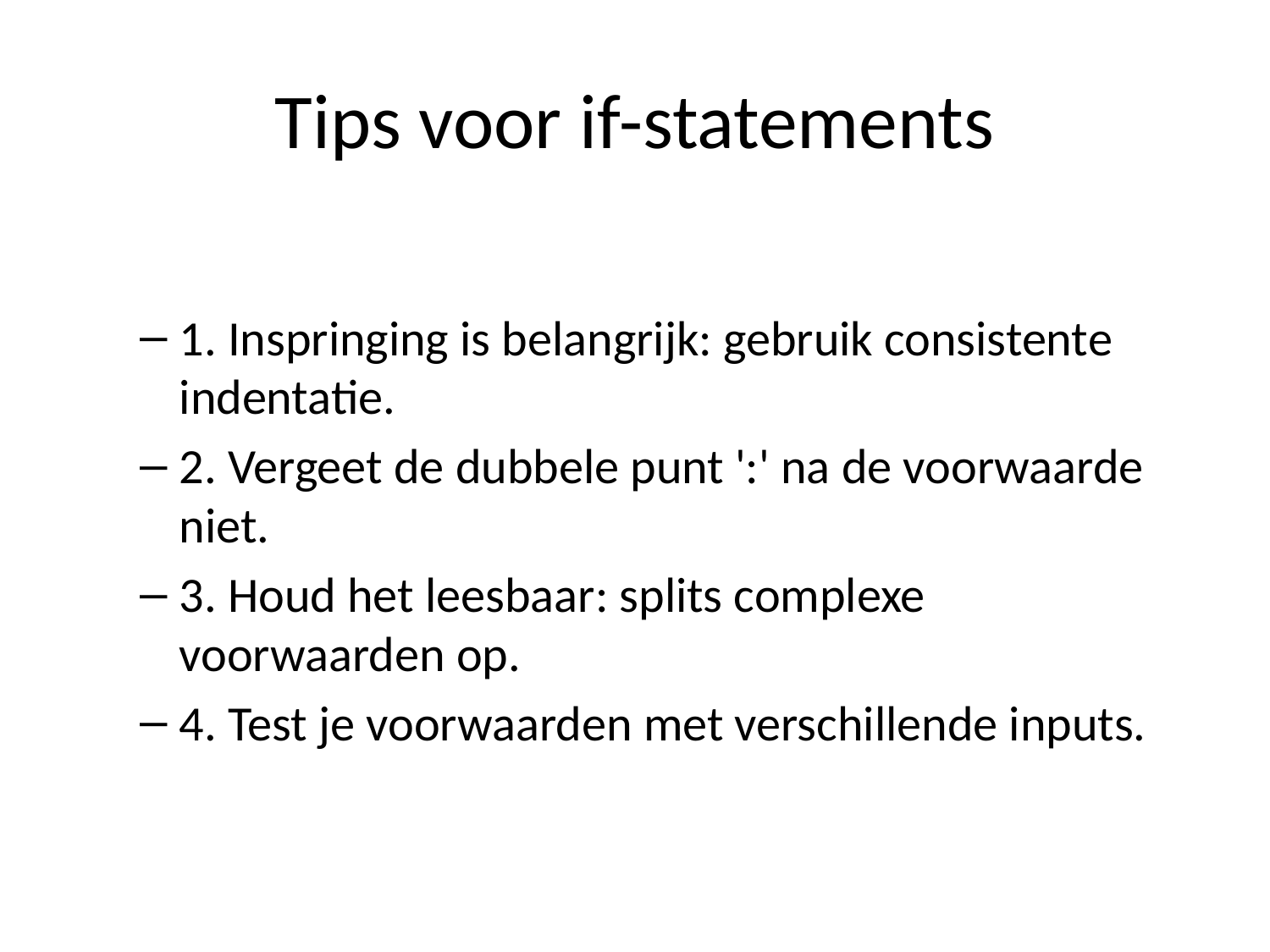

# Tips voor if-statements

1. Inspringing is belangrijk: gebruik consistente indentatie.
2. Vergeet de dubbele punt ':' na de voorwaarde niet.
3. Houd het leesbaar: splits complexe voorwaarden op.
4. Test je voorwaarden met verschillende inputs.